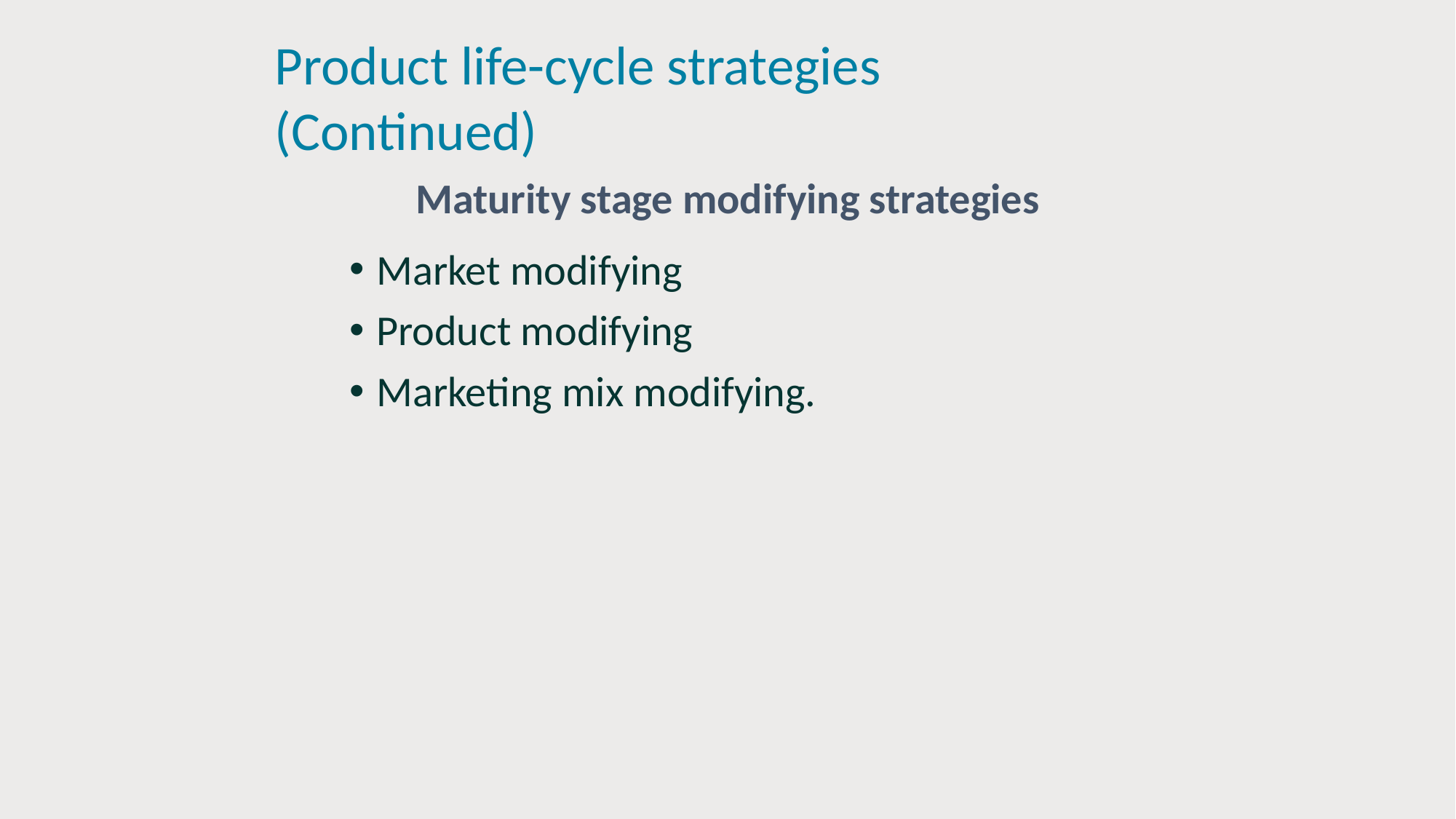

# Product life-cycle strategies (Continued)
Maturity stage modifying strategies
Market modifying
Product modifying
Marketing mix modifying.